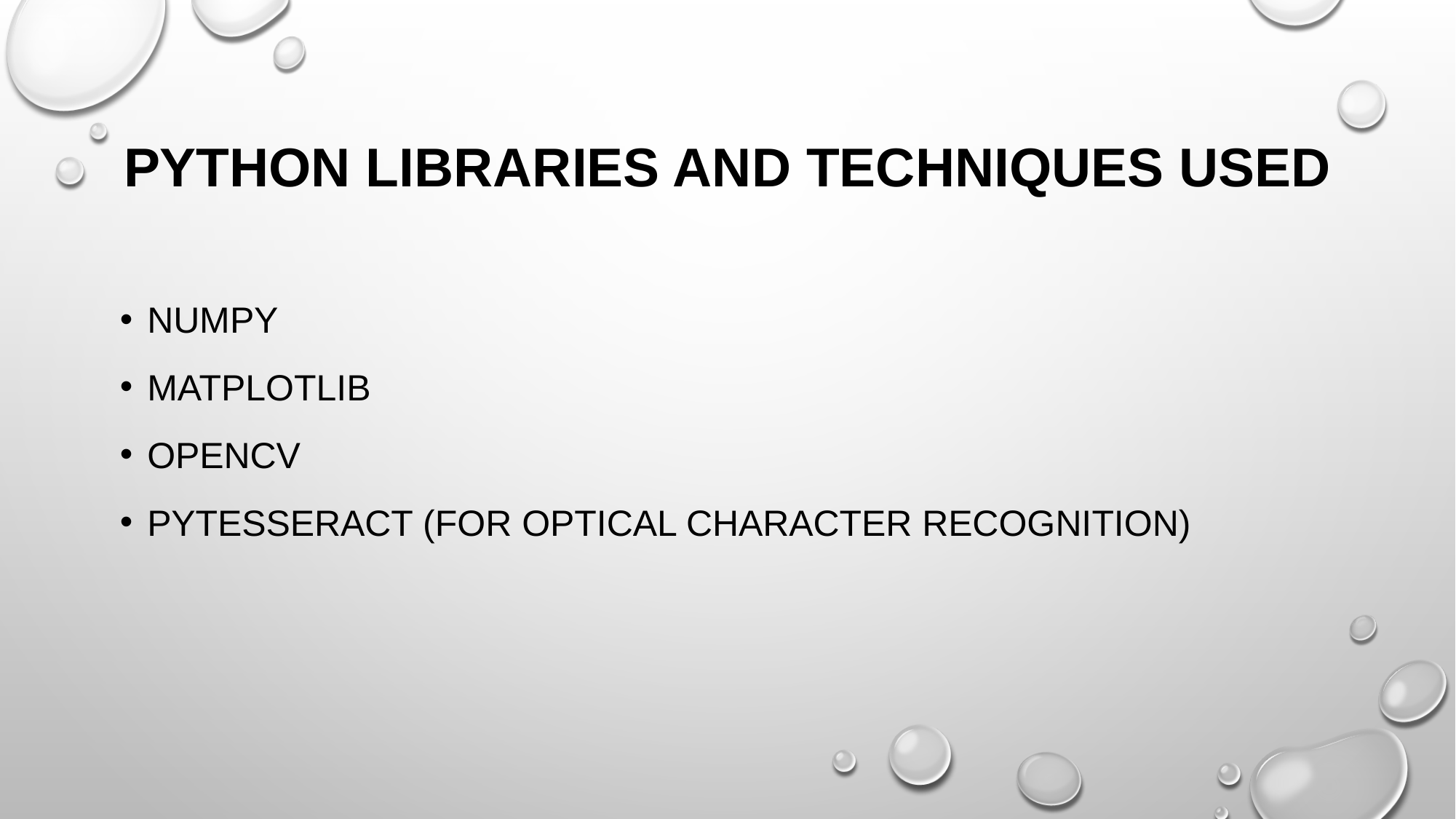

# PYTHON LIBRARIES AND TECHNIQUES USED
NUMPY
MATPLOTLIB
OPENCV
PYTESSERACT (FOR OPTICAL CHARACTER RECOGNITION)